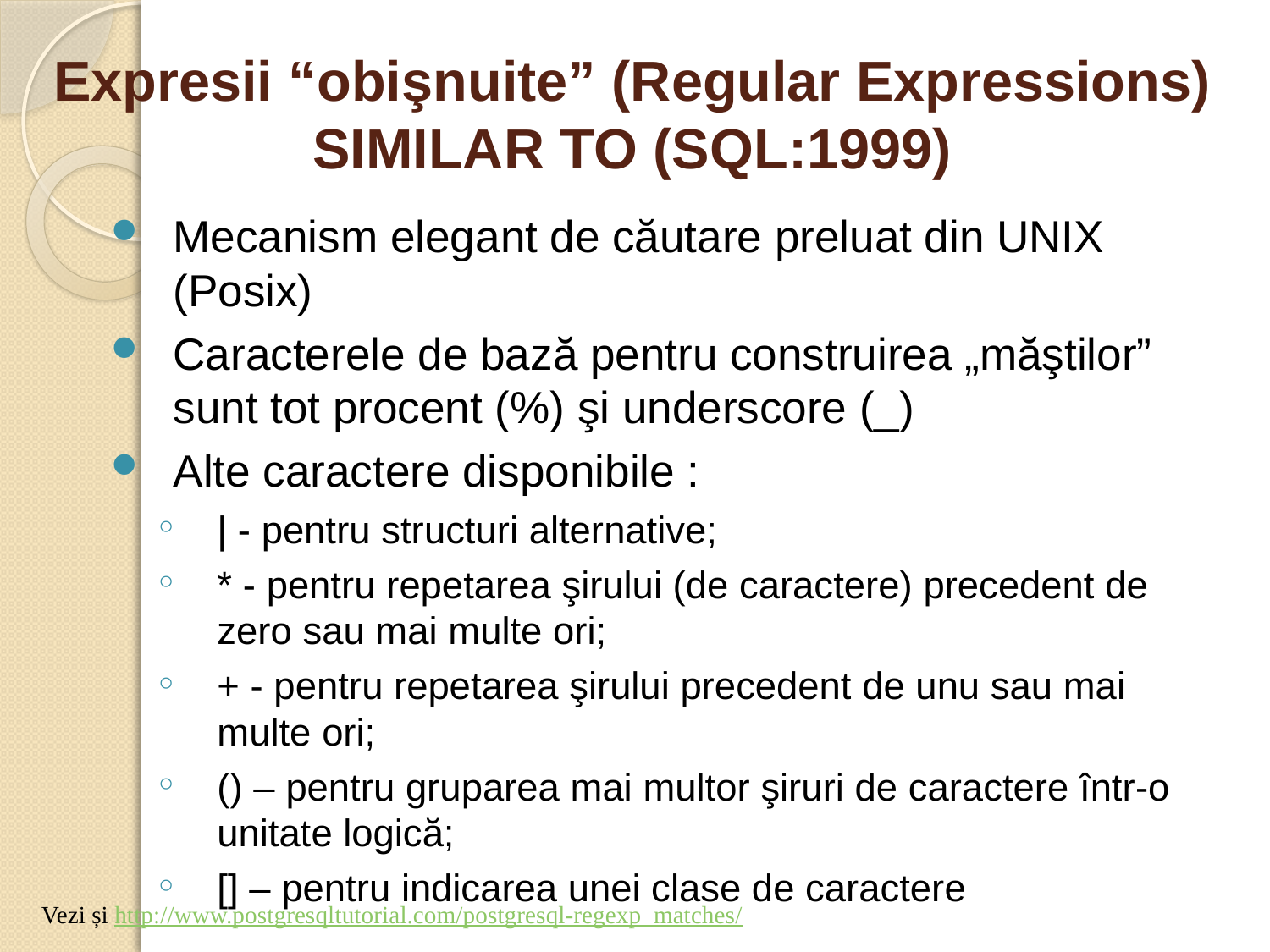

# Expresii “obişnuite” (Regular Expressions) SIMILAR TO (SQL:1999)
Mecanism elegant de căutare preluat din UNIX (Posix)
Caracterele de bază pentru construirea „măştilor” sunt tot procent (%) şi underscore (_)
Alte caractere disponibile :
| - pentru structuri alternative;
* - pentru repetarea şirului (de caractere) precedent de zero sau mai multe ori;
+ - pentru repetarea şirului precedent de unu sau mai multe ori;
() – pentru gruparea mai multor şiruri de caractere într-o unitate logică;
[] – pentru indicarea unei clase de caractere
Vezi și http://www.postgresqltutorial.com/postgresql-regexp_matches/